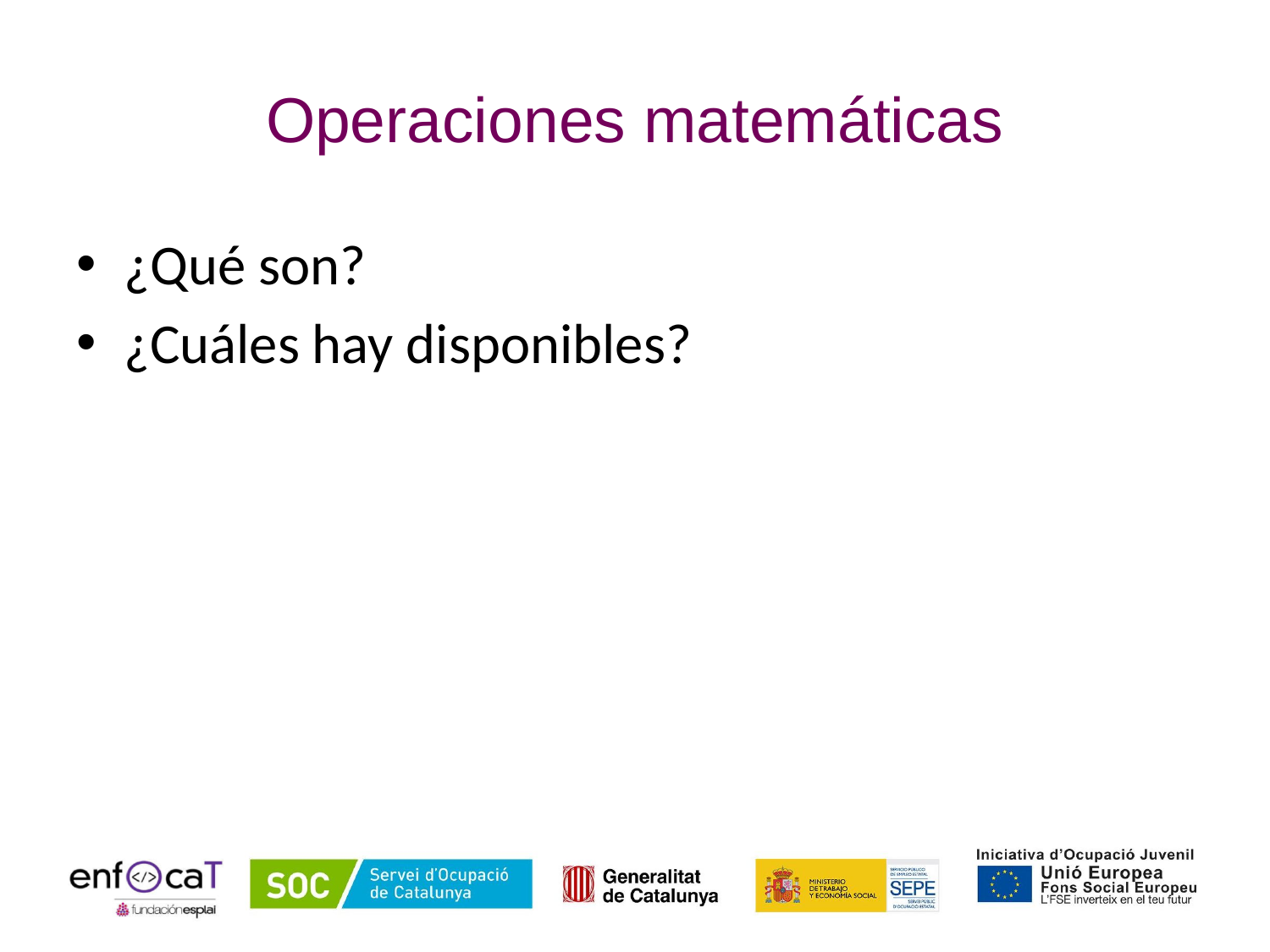

# Operaciones matemáticas
¿Qué son?
¿Cuáles hay disponibles?